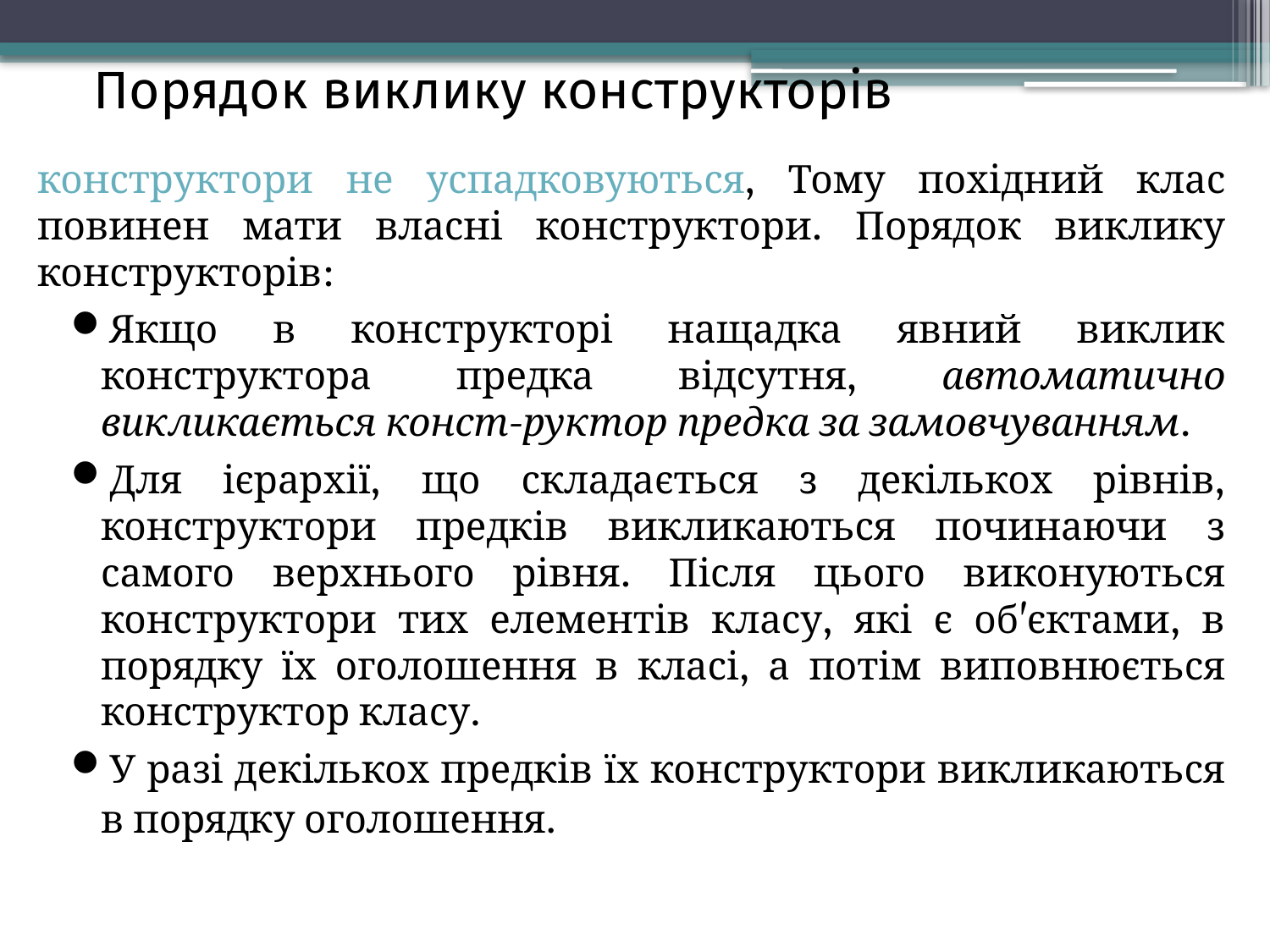

Порядок виклику конструкторів
конструктори не успадковуються, Тому похідний клас повинен мати власні конструктори. Порядок виклику конструкторів:
Якщо в конструкторі нащадка явний виклик конструктора предка відсутня, автоматично викликається конст-руктор предка за замовчуванням.
Для ієрархії, що складається з декількох рівнів, конструктори предків викликаються починаючи з самого верхнього рівня. Після цього виконуються конструктори тих елементів класу, які є об'єктами, в порядку їх оголошення в класі, а потім виповнюється конструктор класу.
У разі декількох предків їх конструктори викликаються в порядку оголошення.